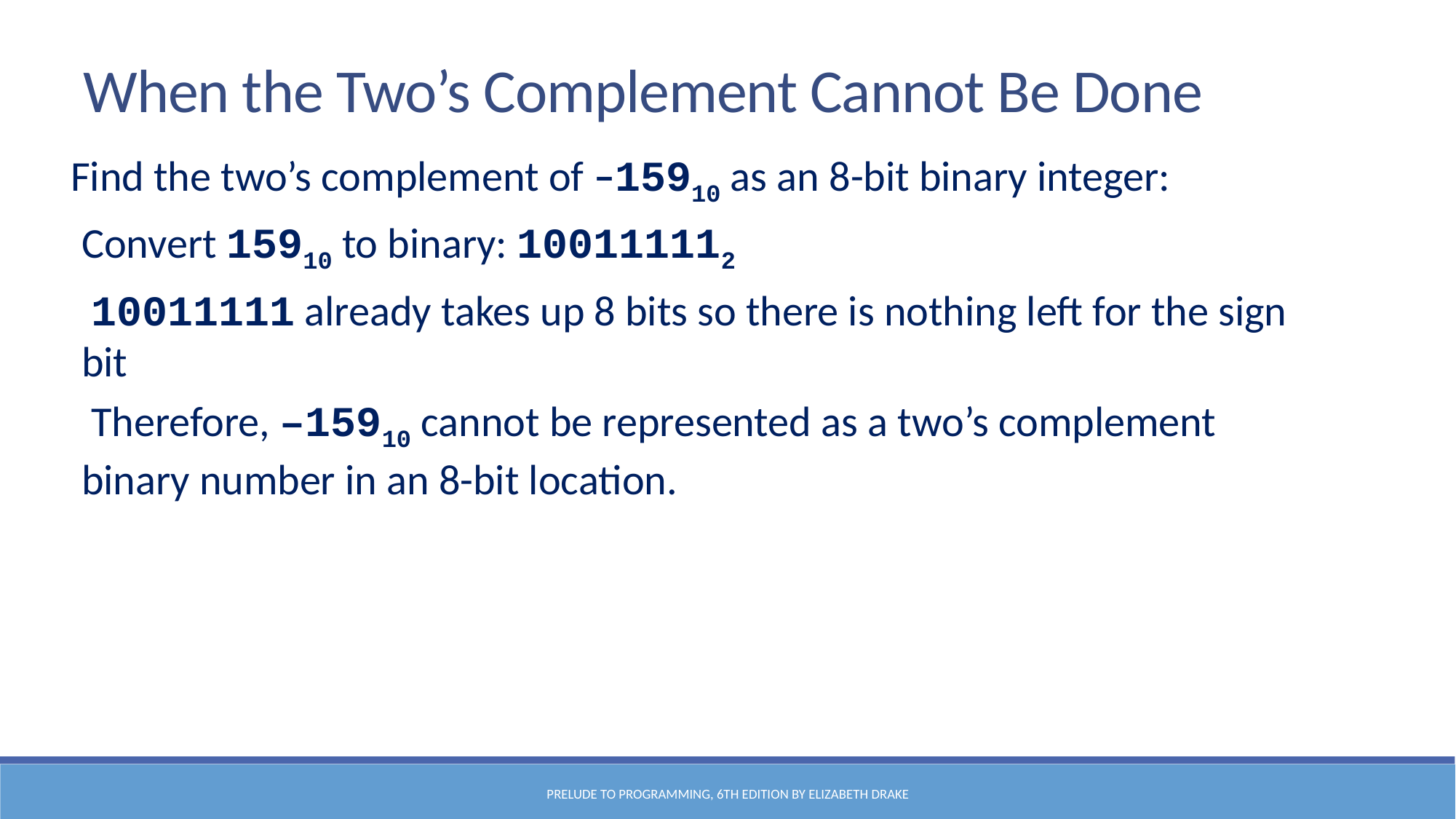

When the Two’s Complement Cannot Be Done
Find the two’s complement of –15910 as an 8-bit binary integer:
Convert 15910 to binary: 100111112
 10011111 already takes up 8 bits so there is nothing left for the sign bit
 Therefore, –15910 cannot be represented as a two’s complement binary number in an 8-bit location.
Prelude to Programming, 6th edition by Elizabeth Drake